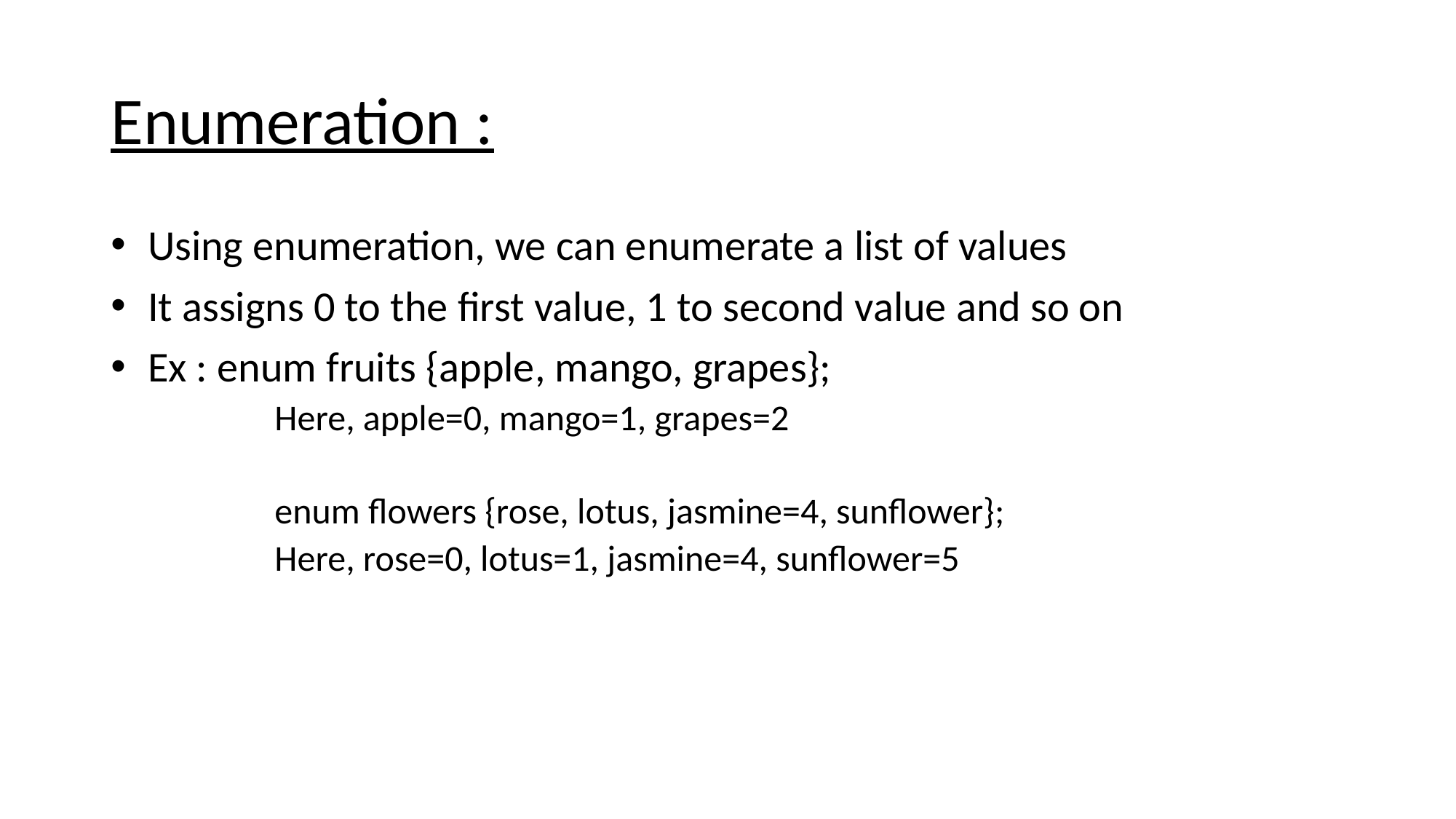

# Enumeration :
 Using enumeration, we can enumerate a list of values
 It assigns 0 to the first value, 1 to second value and so on
 Ex : enum fruits {apple, mango, grapes};
	Here, apple=0, mango=1, grapes=2

	enum flowers {rose, lotus, jasmine=4, sunflower};
	Here, rose=0, lotus=1, jasmine=4, sunflower=5